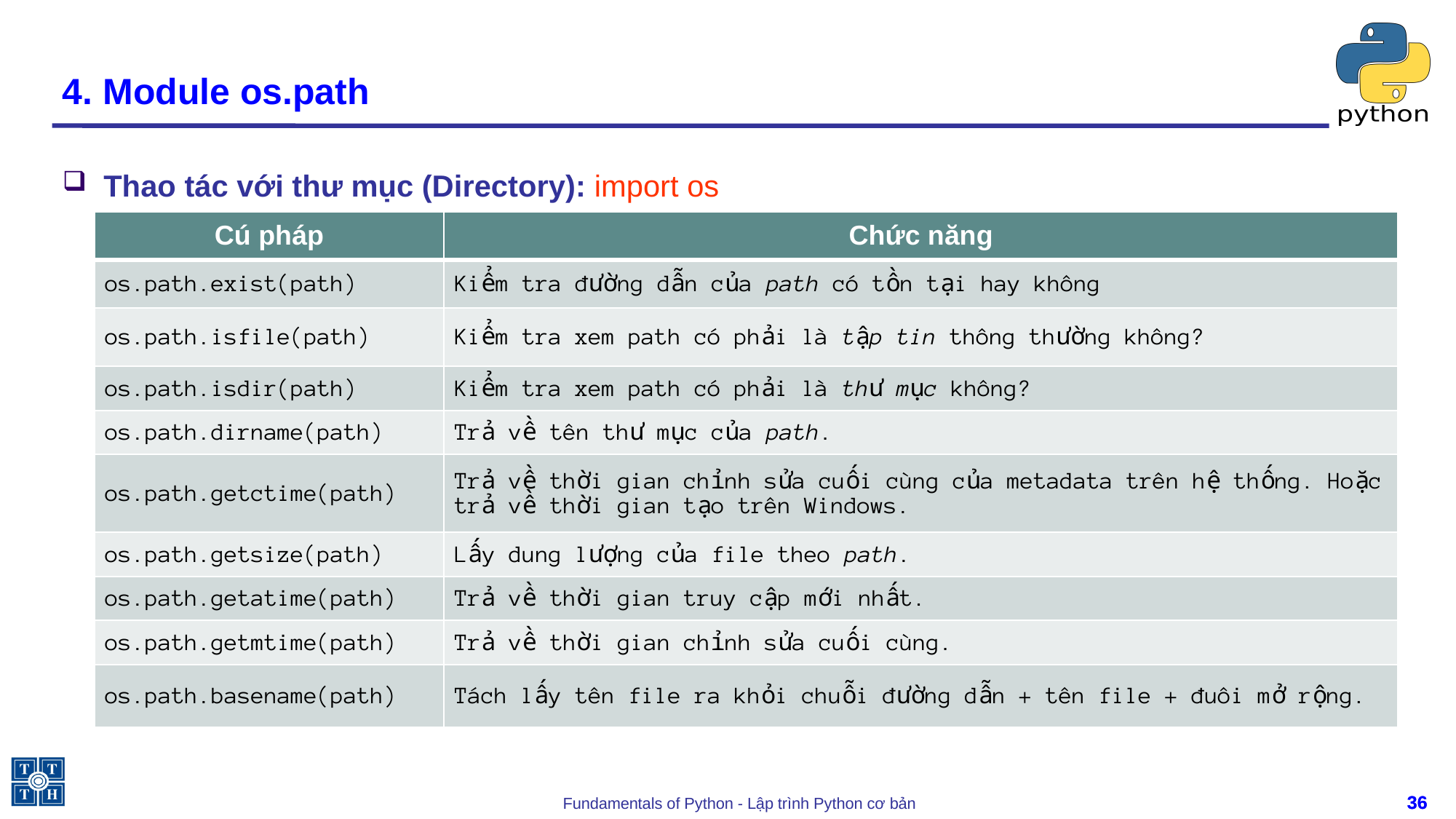

# 4. Module os.path
Thao tác với thư mục (Directory): import os
| Cú pháp | Chức năng |
| --- | --- |
| os.path.exist(path) | Kiểm tra đường dẫn của path có tồn tại hay không |
| os.path.isfile(path) | Kiểm tra xem path có phải là tập tin thông thường không? |
| os.path.isdir(path) | Kiểm tra xem path có phải là thư mục không? |
| os.path.dirname(path) | Trả về tên thư mục của path. |
| os.path.getctime(path) | Trả về thời gian chỉnh sửa cuối cùng của metadata trên hệ thống. Hoặc trả về thời gian tạo trên Windows. |
| os.path.getsize(path) | Lấy dung lượng của file theo path. |
| os.path.getatime(path) | Trả về thời gian truy cập mới nhất. |
| os.path.getmtime(path) | Trả về thời gian chỉnh sửa cuối cùng. |
| os.path.basename(path) | Tách lấy tên file ra khỏi chuỗi đường dẫn + tên file + đuôi mở rộng. |